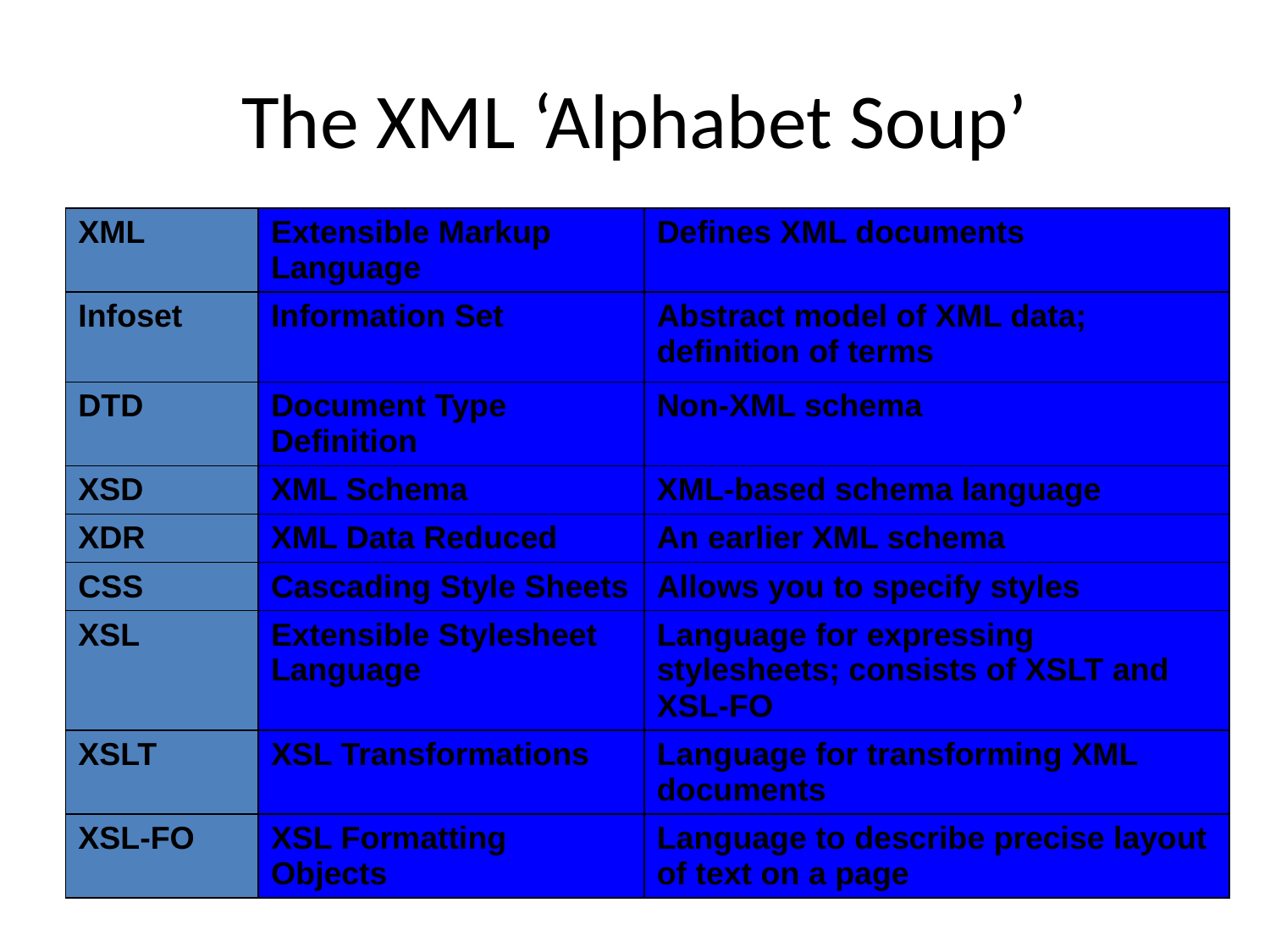

# The XML ‘Alphabet Soup’
| XML | Extensible Markup Language | Defines XML documents |
| --- | --- | --- |
| Infoset | Information Set | Abstract model of XML data; definition of terms |
| DTD | Document Type Definition | Non-XML schema |
| XSD | XML Schema | XML-based schema language |
| XDR | XML Data Reduced | An earlier XML schema |
| CSS | Cascading Style Sheets | Allows you to specify styles |
| XSL | Extensible Stylesheet Language | Language for expressing stylesheets; consists of XSLT and XSL-FO |
| XSLT | XSL Transformations | Language for transforming XML documents |
| XSL-FO | XSL Formatting Objects | Language to describe precise layout of text on a page |